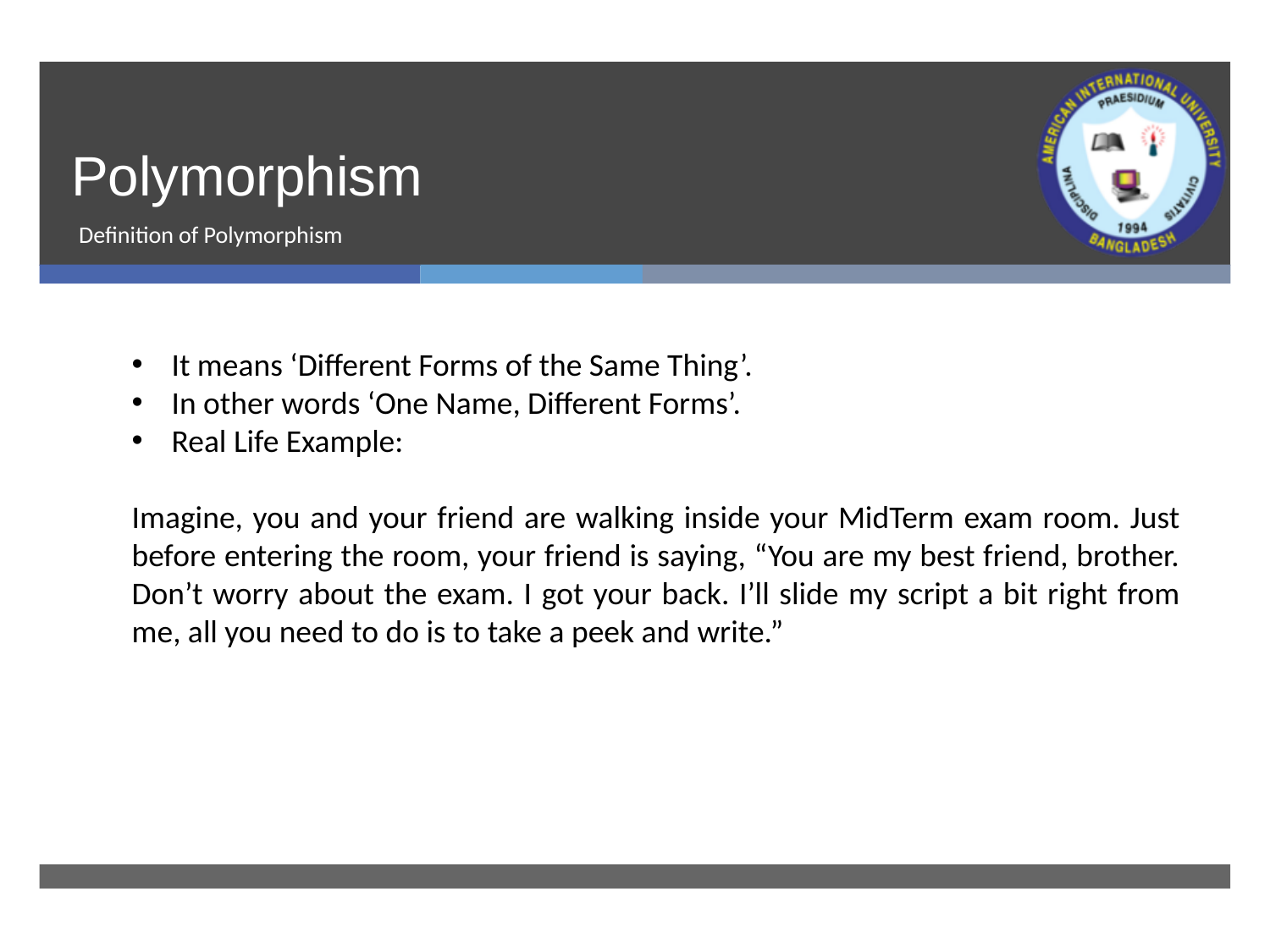

# Polymorphism
Definition of Polymorphism
It means ‘Different Forms of the Same Thing’.
In other words ‘One Name, Different Forms’.
Real Life Example:

Imagine, you and your friend are walking inside your MidTerm exam room. Just before entering the room, your friend is saying, “You are my best friend, brother. Don’t worry about the exam. I got your back. I’ll slide my script a bit right from me, all you need to do is to take a peek and write.”